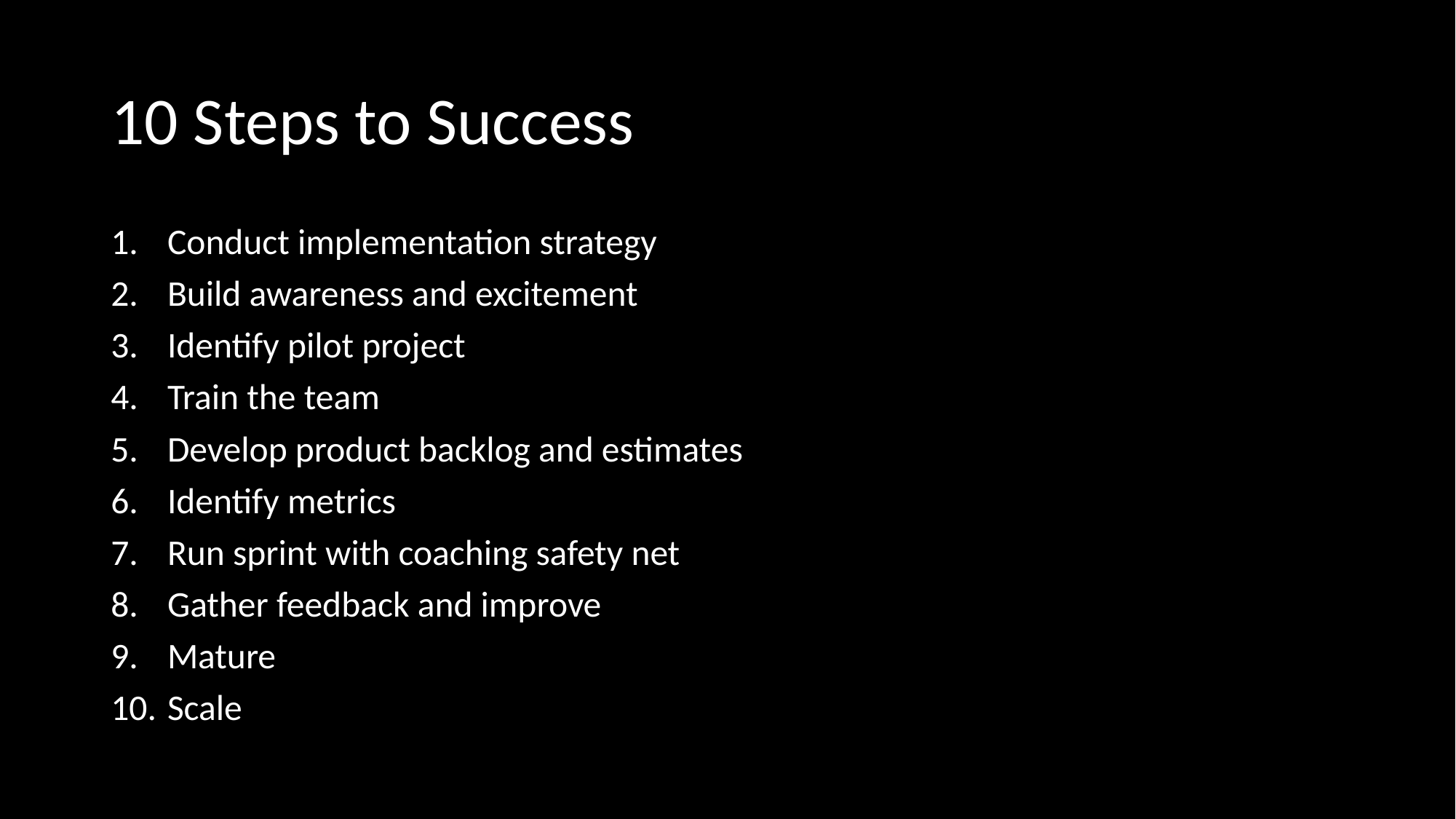

# 10 Steps to Success
Conduct implementation strategy
Build awareness and excitement
Identify pilot project
Train the team
Develop product backlog and estimates
Identify metrics
Run sprint with coaching safety net
Gather feedback and improve
Mature
Scale